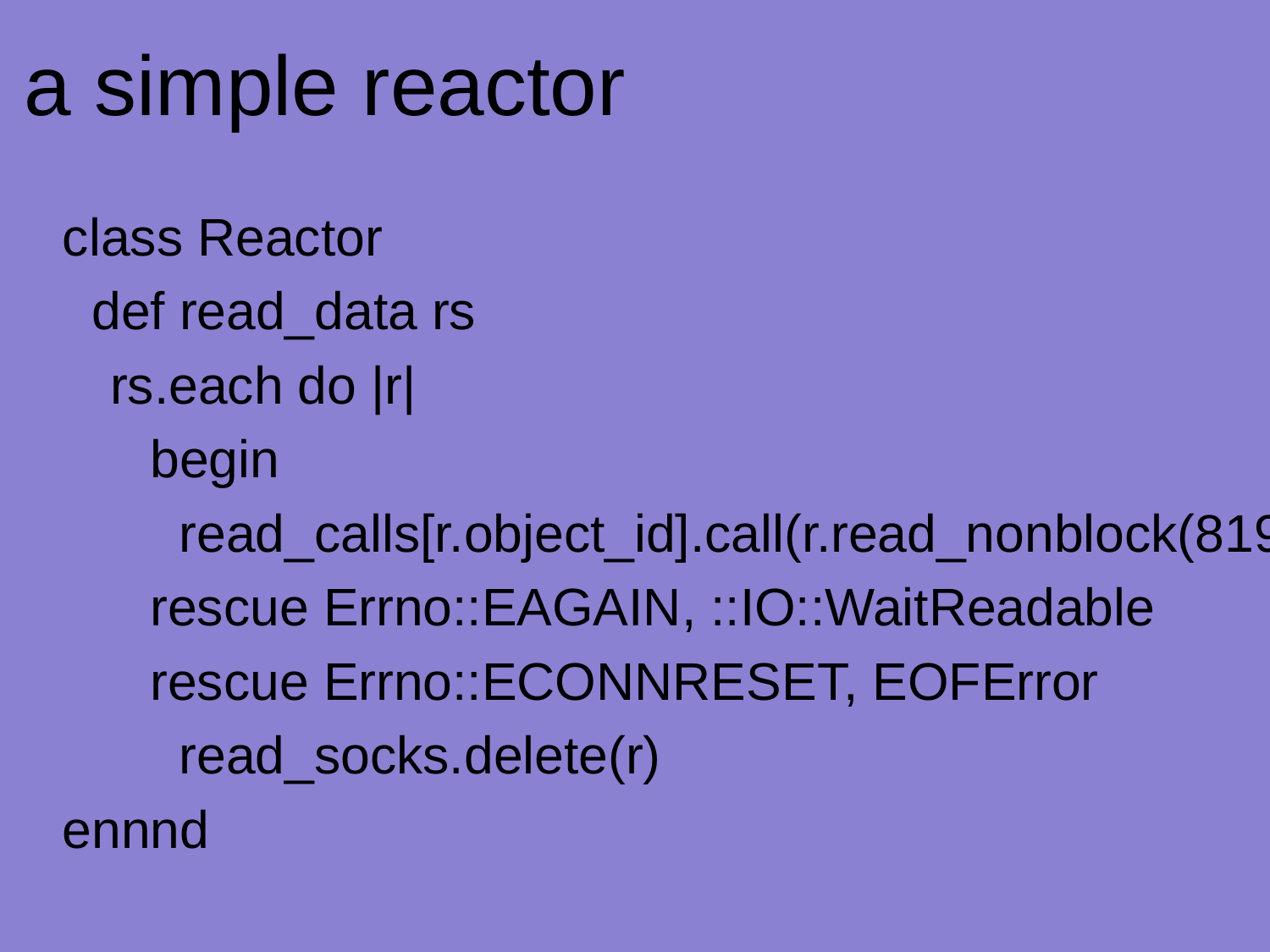

a simple reactor
class Reactor
  def read_data rs
	rs.each do |r|
      begin
        read_calls[r.object_id].call(r.read_nonblock(8192))
      rescue Errno::EAGAIN, ::IO::WaitReadable
      rescue Errno::ECONNRESET, EOFError
        read_socks.delete(r)
ennnd